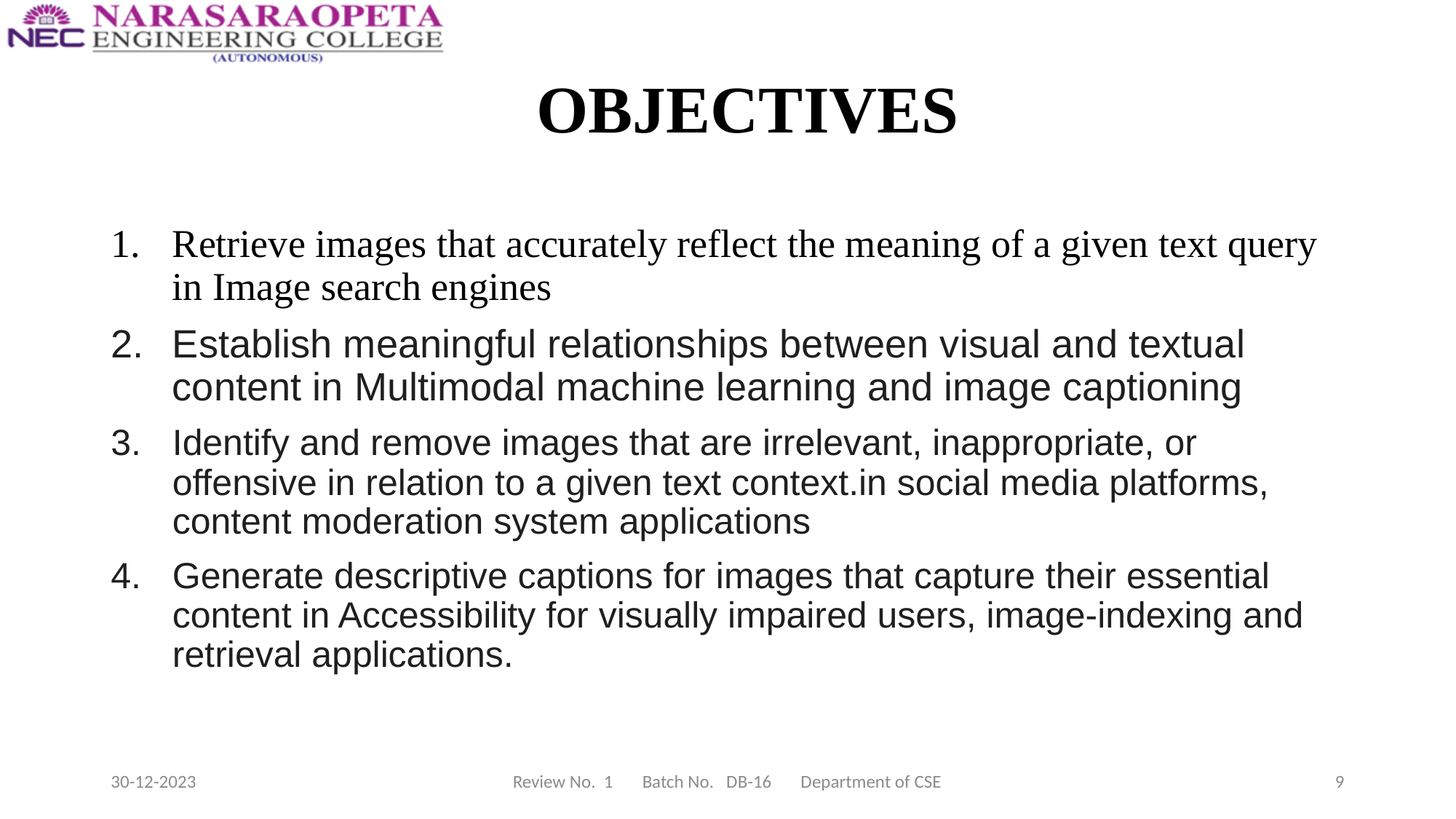

# OBJECTIVES
Retrieve images that accurately reflect the meaning of a given text query in Image search engines
Establish meaningful relationships between visual and textual content in Multimodal machine learning and image captioning
Identify and remove images that are irrelevant, inappropriate, or offensive in relation to a given text context.in social media platforms, content moderation system applications
Generate descriptive captions for images that capture their essential content in Accessibility for visually impaired users, image-indexing and retrieval applications.
30-12-2023
Review No.  1       Batch No.   DB-16       Department of CSE
9